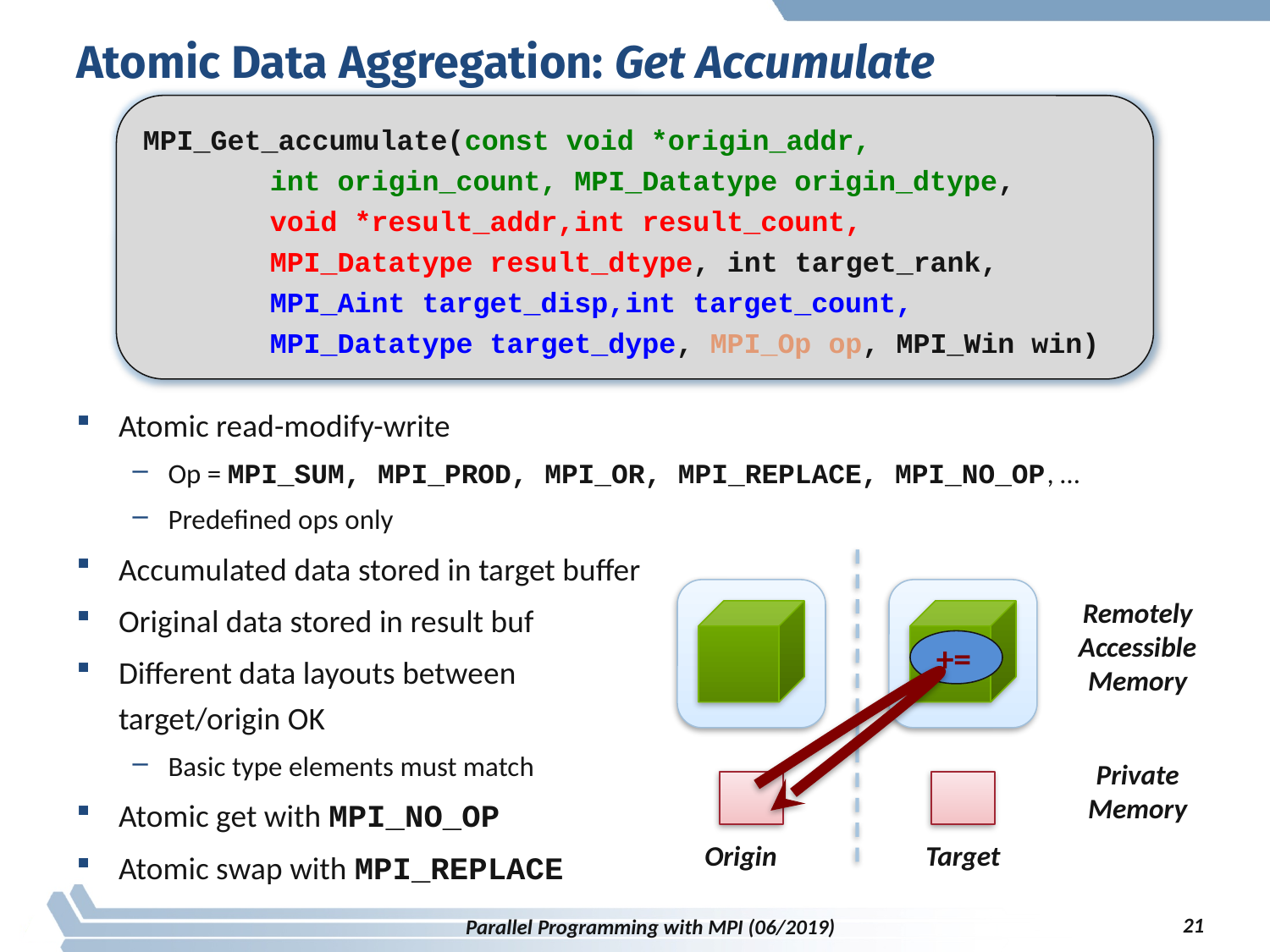

# Atomic Data Aggregation: Get Accumulate
MPI_Get_accumulate(const void *origin_addr,
       	int origin_count, MPI_Datatype origin_dtype,
       	void *result_addr,int result_count,
 	MPI_Datatype result_dtype, int target_rank,
	MPI_Aint target_disp,int target_count,
	MPI_Datatype target_dype, MPI_Op op, MPI_Win win)
Atomic read-modify-write
Op = MPI_SUM, MPI_PROD, MPI_OR, MPI_REPLACE, MPI_NO_OP, …
Predefined ops only
Accumulated data stored in target buffer
Original data stored in result buf
Different data layouts between
target/origin OK
Basic type elements must match
Atomic get with MPI_NO_OP
Atomic swap with MPI_REPLACE

Remotely Accessible Memory

+=

Private Memory

Origin
Target
21
Parallel Programming with MPI (06/2019)